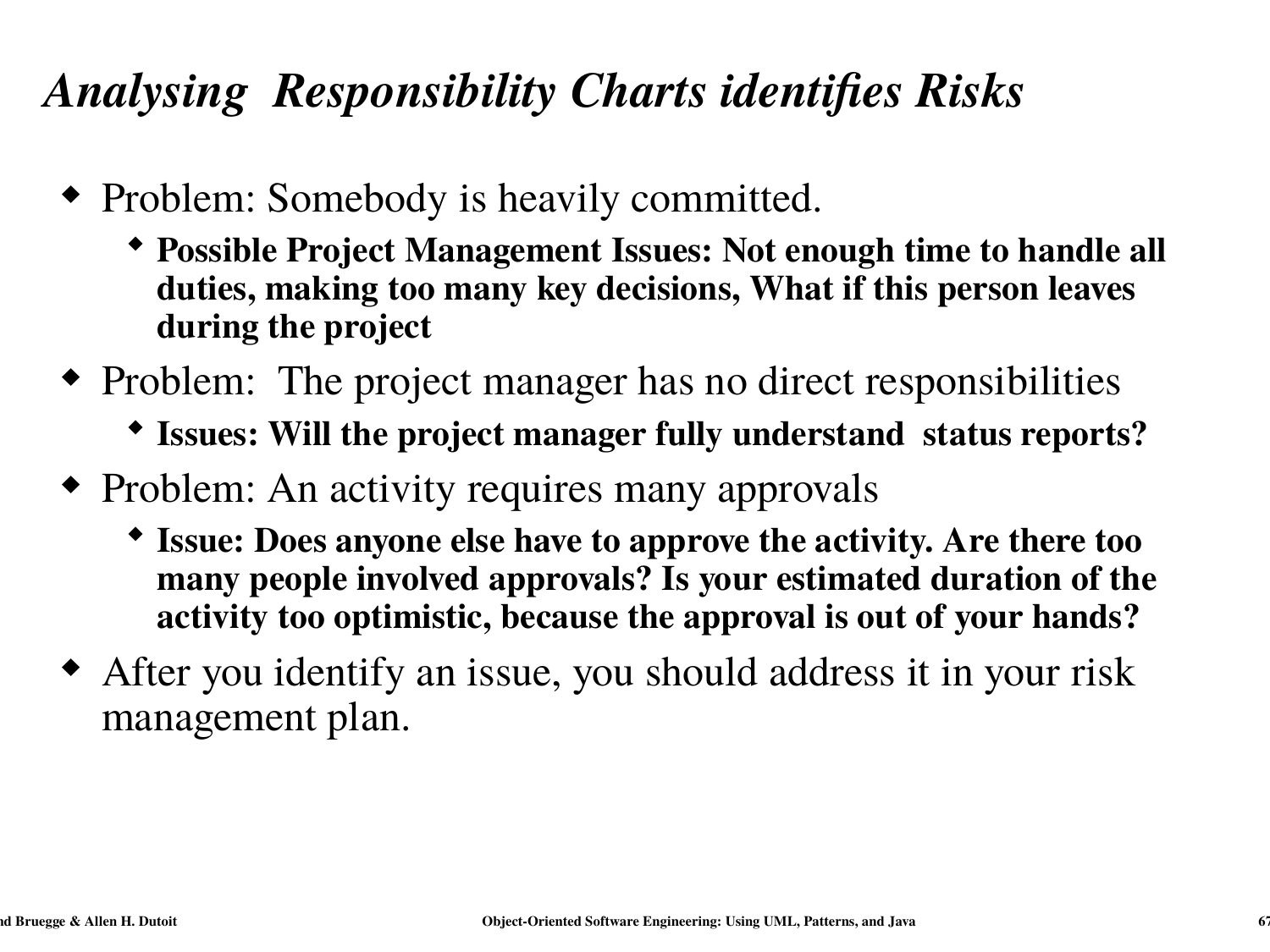

# Analysing  Responsibility Charts identifies Risks
Problem: Somebody is heavily committed.
Possible Project Management Issues: Not enough time to handle all duties, making too many key decisions, What if this person leaves during the project
Problem:  The project manager has no direct responsibilities
Issues: Will the project manager fully understand  status reports?
Problem: An activity requires many approvals
Issue: Does anyone else have to approve the activity. Are there too many people involved approvals? Is your estimated duration of the activity too optimistic, because the approval is out of your hands?
After you identify an issue, you should address it in your risk management plan.